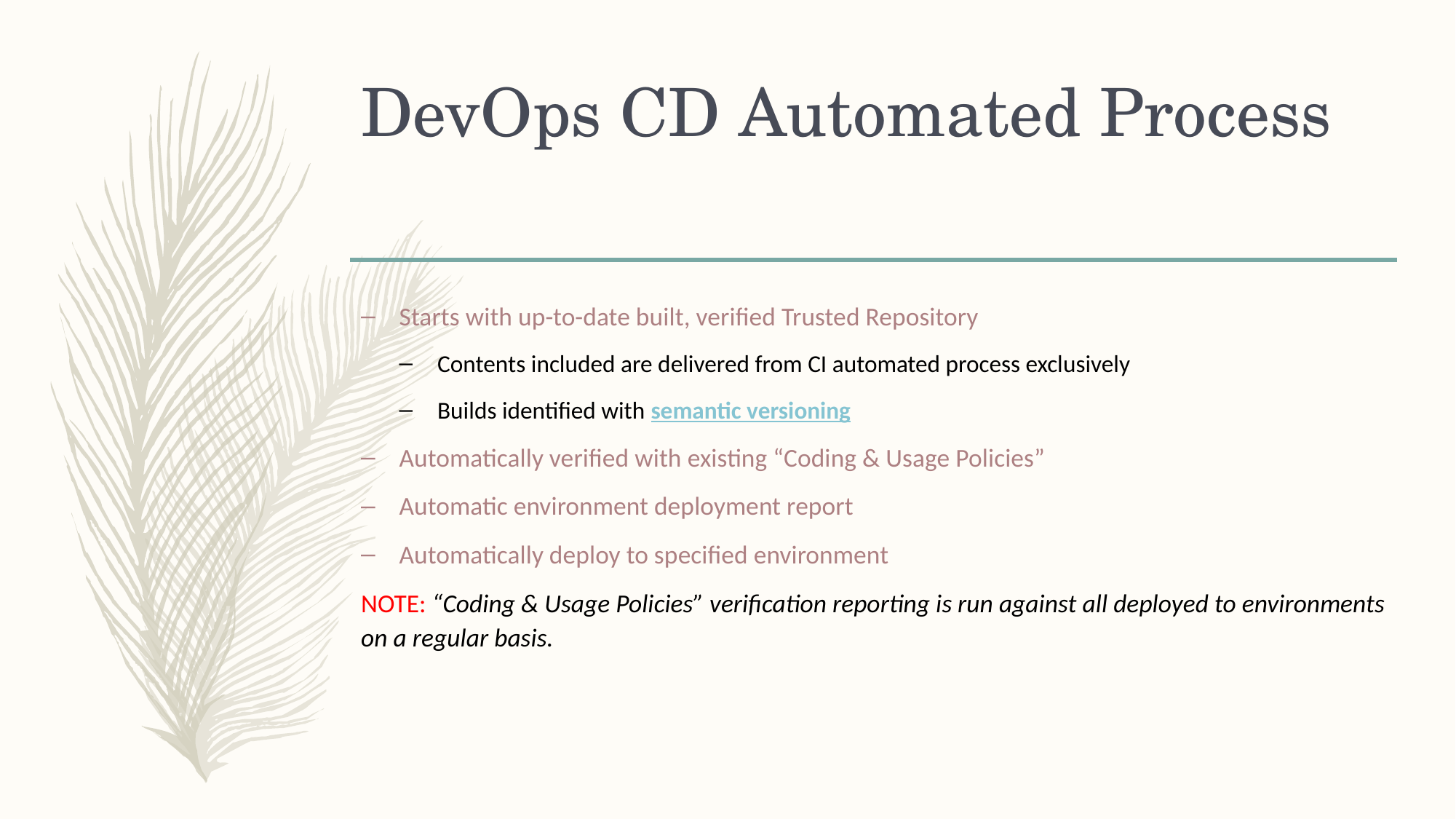

# DevOps CD Automated Process
Starts with up-to-date built, verified Trusted Repository
Contents included are delivered from CI automated process exclusively
Builds identified with semantic versioning
Automatically verified with existing “Coding & Usage Policies”
Automatic environment deployment report
Automatically deploy to specified environment
NOTE: “Coding & Usage Policies” verification reporting is run against all deployed to environments on a regular basis.